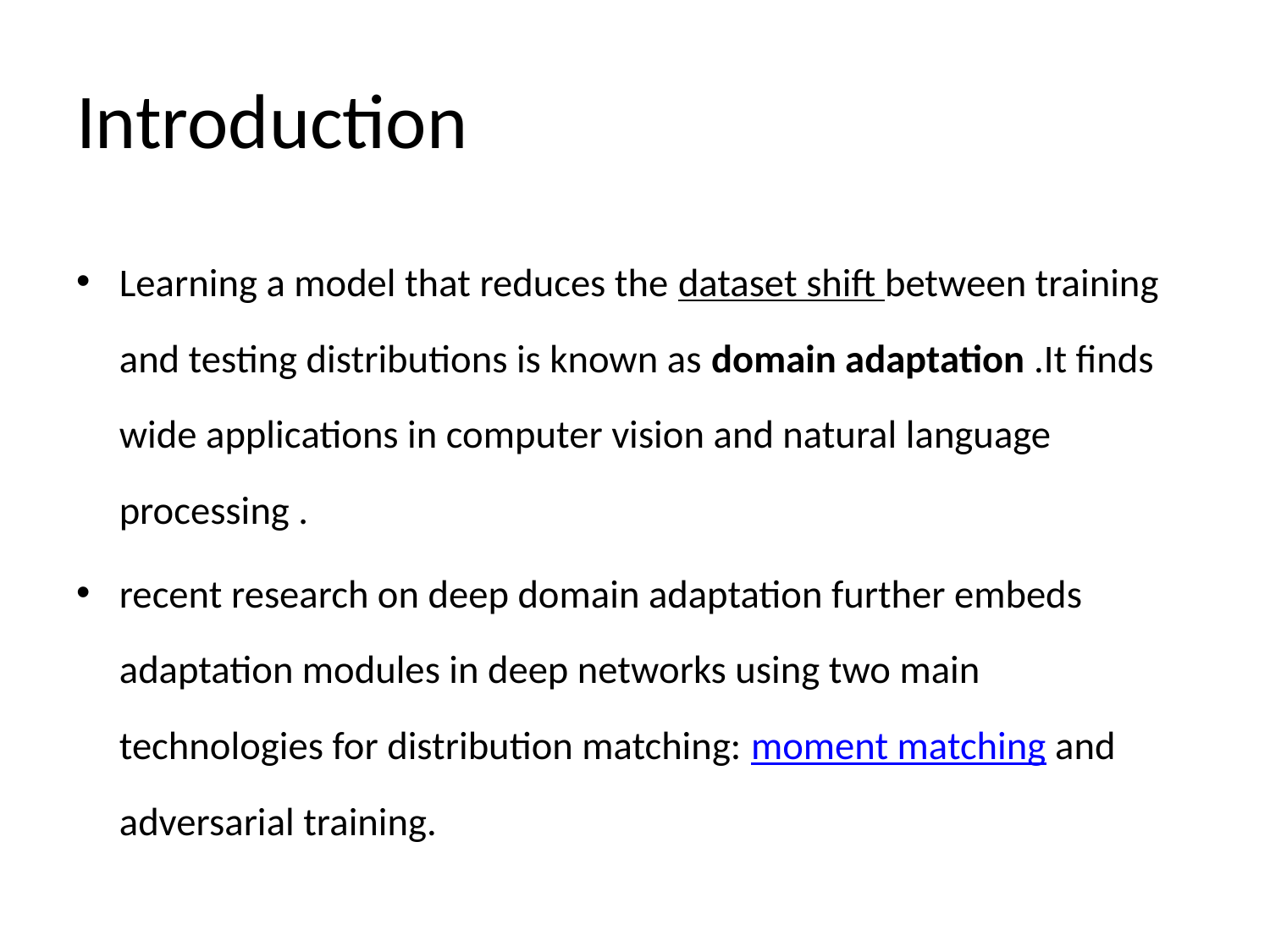

# Introduction
Learning a model that reduces the dataset shift between training and testing distributions is known as domain adaptation .It finds wide applications in computer vision and natural language processing .
recent research on deep domain adaptation further embeds adaptation modules in deep networks using two main technologies for distribution matching: moment matching and adversarial training.